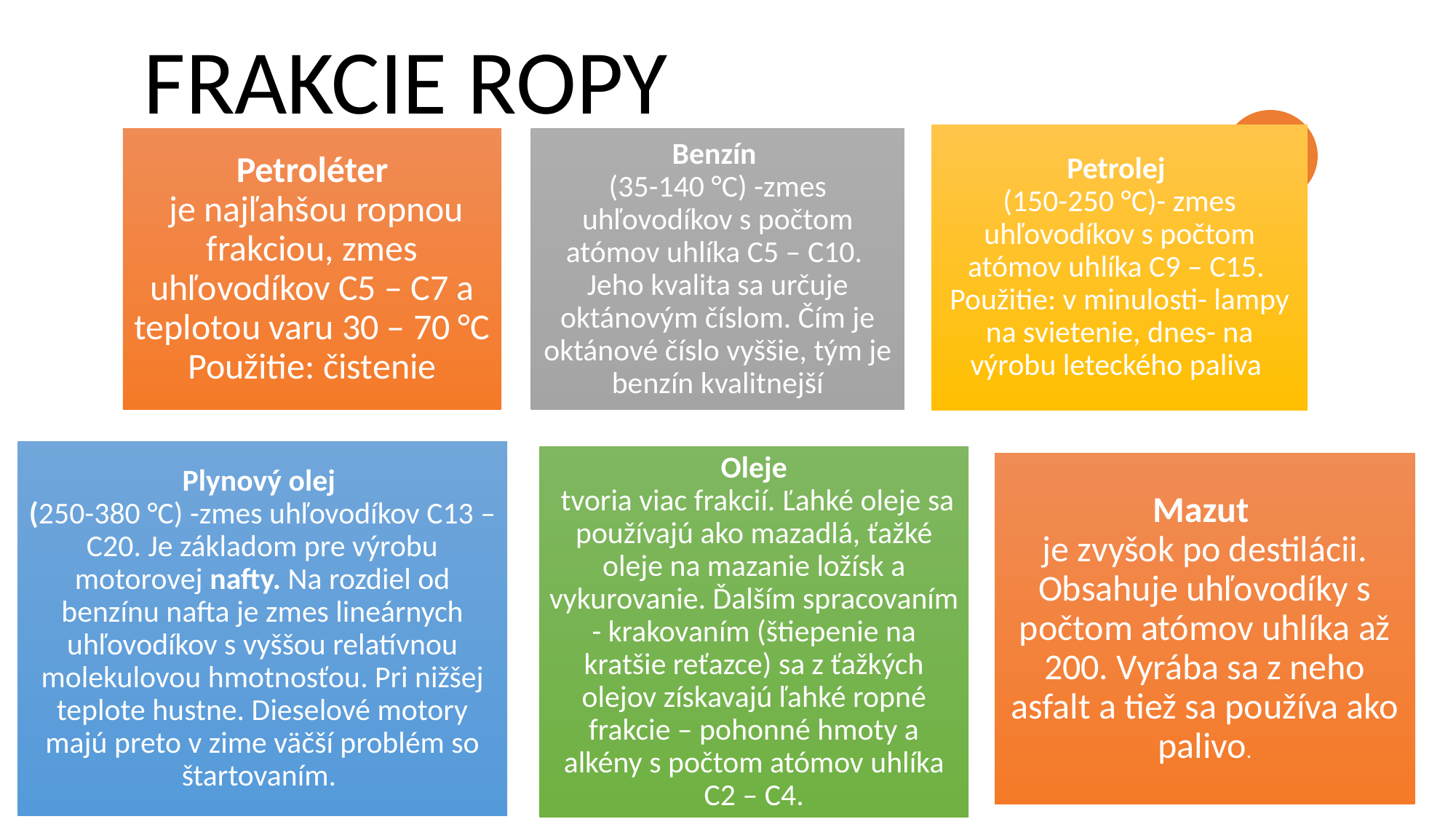

# FRAKCIE ROPY

Petroléter
 je najľahšou ropnou frakciou, zmes uhľovodíkov C5 – C7 a teplotou varu 30 – 70 °C
Použitie: čistenie
Benzín
(35-140 °C) -zmes uhľovodíkov s počtom atómov uhlíka C5 – C10.
Jeho kvalita sa určuje oktánovým číslom. Čím je oktánové číslo vyššie, tým je benzín kvalitnejší
Petrolej
(150-250 °C)- zmes uhľovodíkov s počtom atómov uhlíka C9 – C15.
Použitie: v minulosti- lampy na svietenie, dnes- na výrobu leteckého paliva
Plynový olej
(250-380 °C) -zmes uhľovodíkov C13 – C20. Je základom pre výrobu motorovej nafty. Na rozdiel od benzínu nafta je zmes lineárnych uhľovodíkov s vyššou relatívnou molekulovou hmotnosťou. Pri nižšej teplote hustne. Dieselové motory majú preto v zime väčší problém so štartovaním.
Oleje
 tvoria viac frakcií. Ľahké oleje sa používajú ako mazadlá, ťažké oleje na mazanie ložísk a vykurovanie. Ďalším spracovaním - krakovaním (štiepenie na kratšie reťazce) sa z ťažkých olejov získavajú ľahké ropné frakcie – pohonné hmoty a alkény s počtom atómov uhlíka C2 – C4.
Mazut
je zvyšok po destilácii. Obsahuje uhľovodíky s počtom atómov uhlíka až 200. Vyrába sa z neho asfalt a tiež sa používa ako palivo.